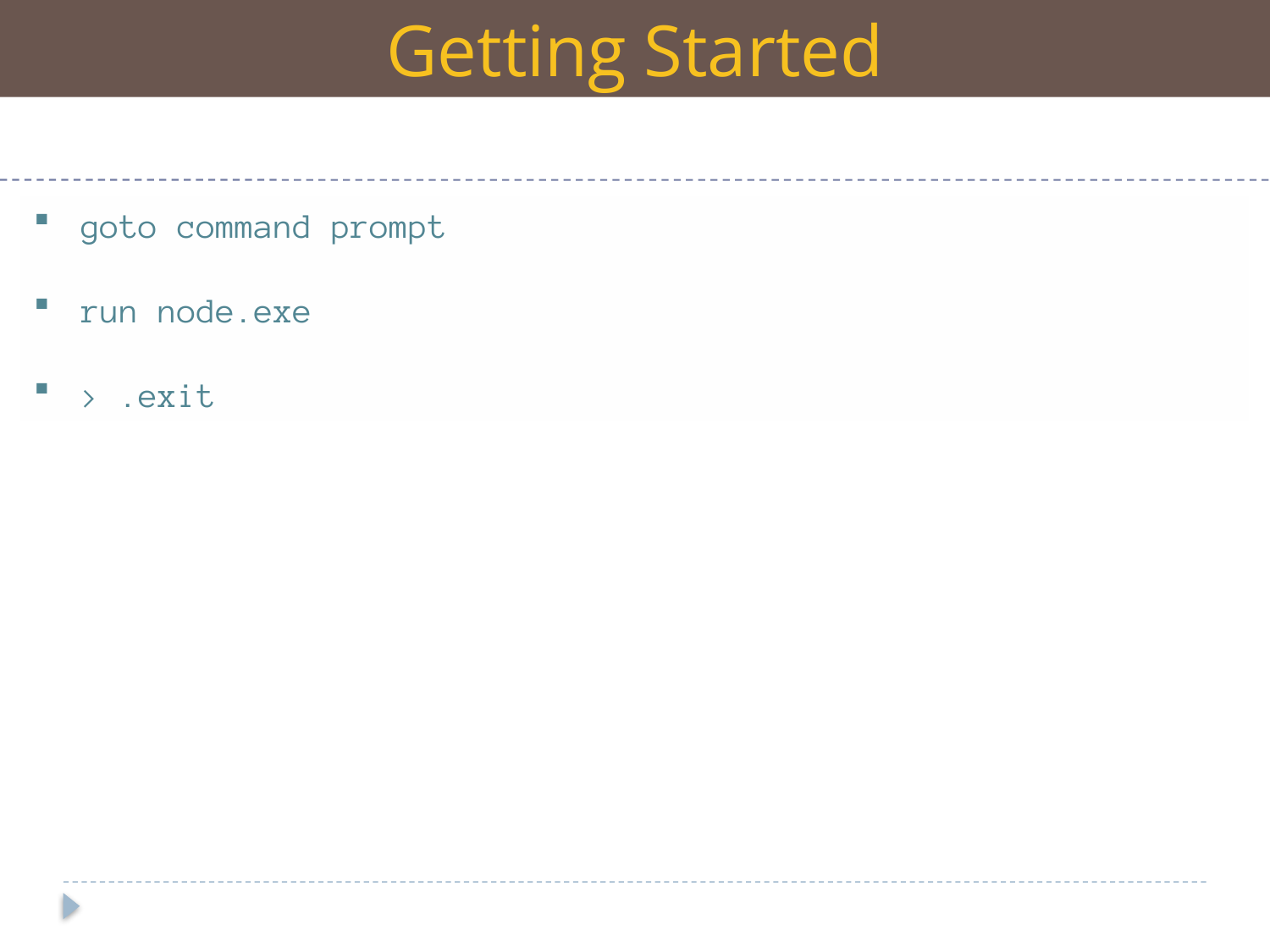

Getting Started
goto command prompt

run node.exe

> .exit